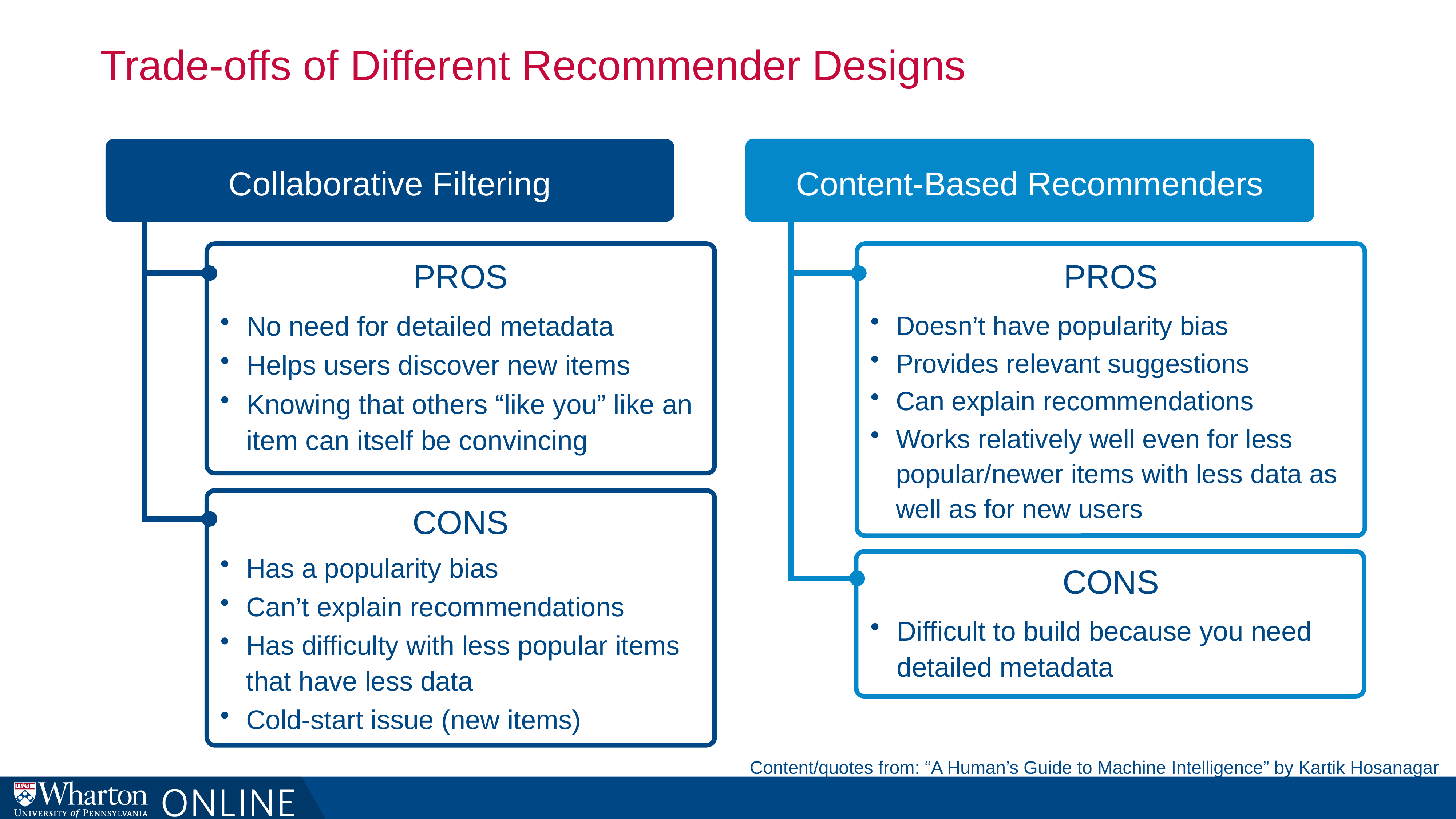

# Trade-offs of Different Recommender Designs

Collaborative Filtering
Content-Based Recommenders

PROS
No need for detailed metadata
Helps users discover new items
Knowing that others “like you” like an item can itself be convincing
PROS
Doesn’t have popularity bias
Provides relevant suggestions
Can explain recommendations
Works relatively well even for less popular/newer items with less data as well as for new users

CONS
Has a popularity bias
Can’t explain recommendations
Has difficulty with less popular items that have less data
Cold-start issue (new items)

CONS
Difficult to build because you need detailed metadata

Content/quotes from: “A Human’s Guide to Machine Intelligence” by Kartik Hosanagar